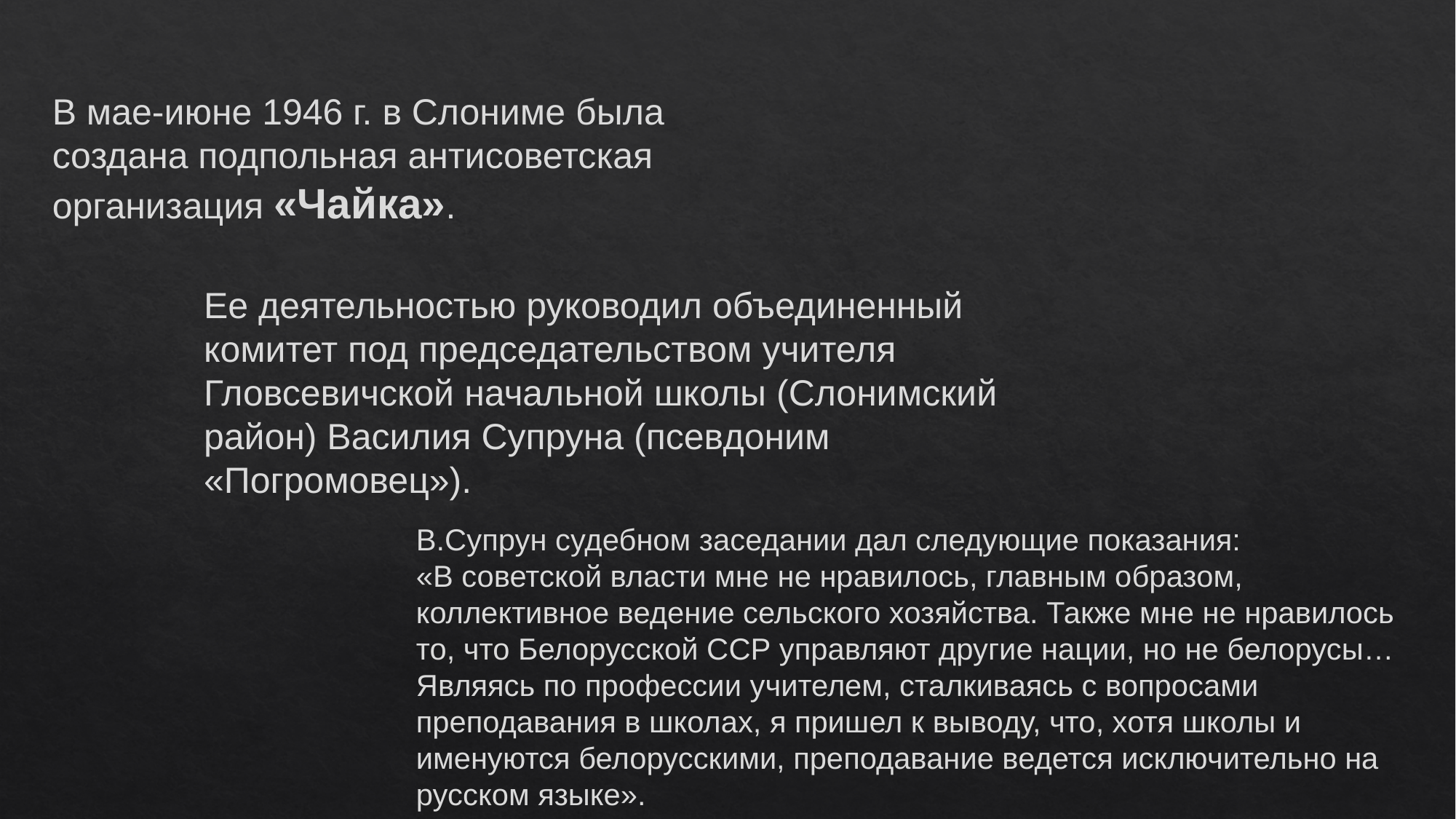

В мае-июне 1946 г. в Слониме была создана подпольная антисоветская организация «Чайка».
Ее деятельностью руководил объединенный комитет под председательством учителя Гловсевичской начальной школы (Слонимский район) Василия Супруна (псевдоним «Погромовец»).
В.Супрун судебном заседании дал следующие показания:
«В советской власти мне не нравилось, главным образом, коллективное ведение сельского хозяйства. Также мне не нравилось то, что Белорусской ССР управляют другие нации, но не белорусы… Являясь по профессии учителем, сталкиваясь с вопросами преподавания в школах, я пришел к выводу, что, хотя школы и именуются белорусскими, преподавание ведется исключительно на русском языке».